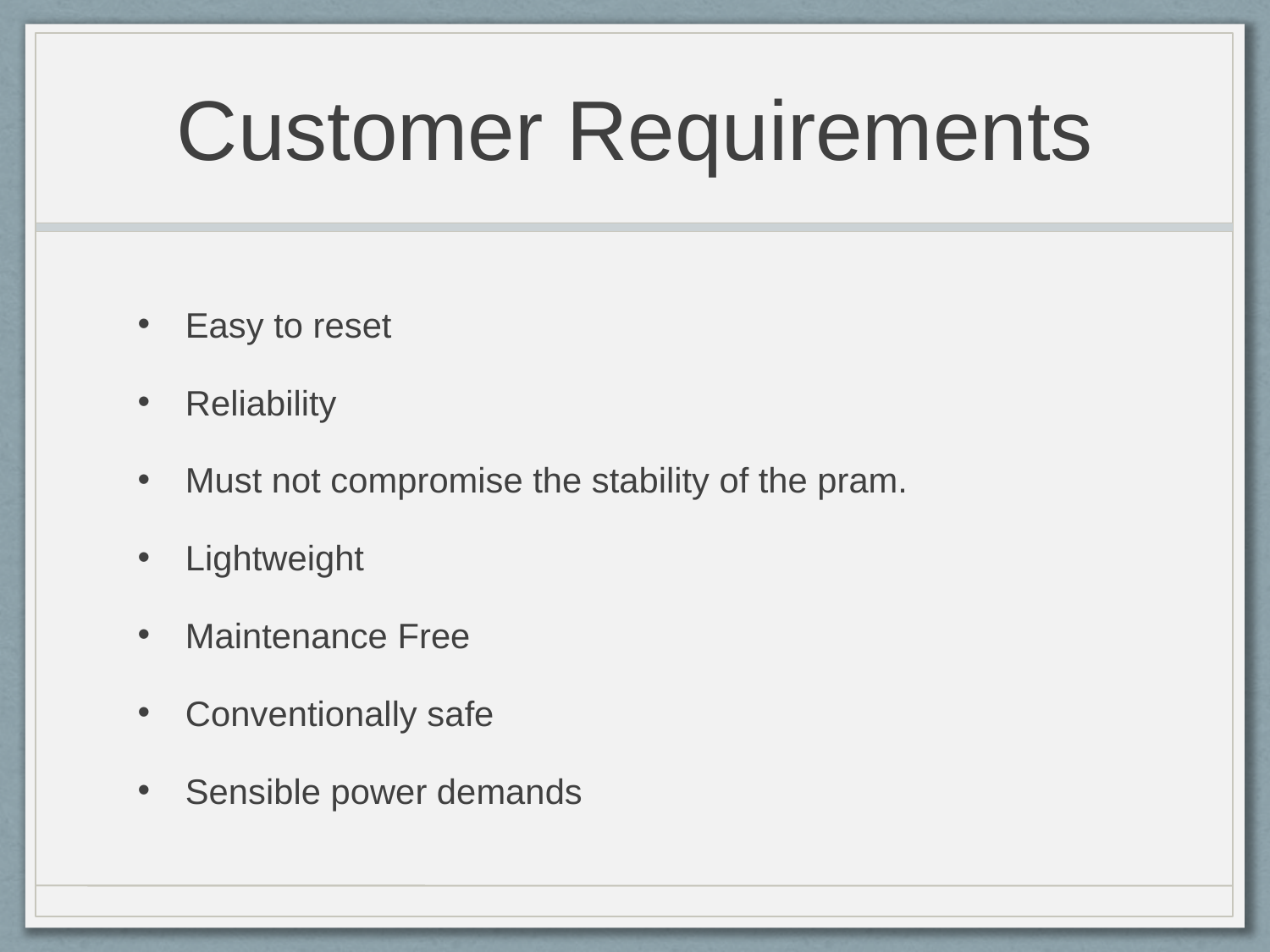

# Customer Requirements
Easy to reset
Reliability
Must not compromise the stability of the pram.
Lightweight
Maintenance Free
Conventionally safe
Sensible power demands